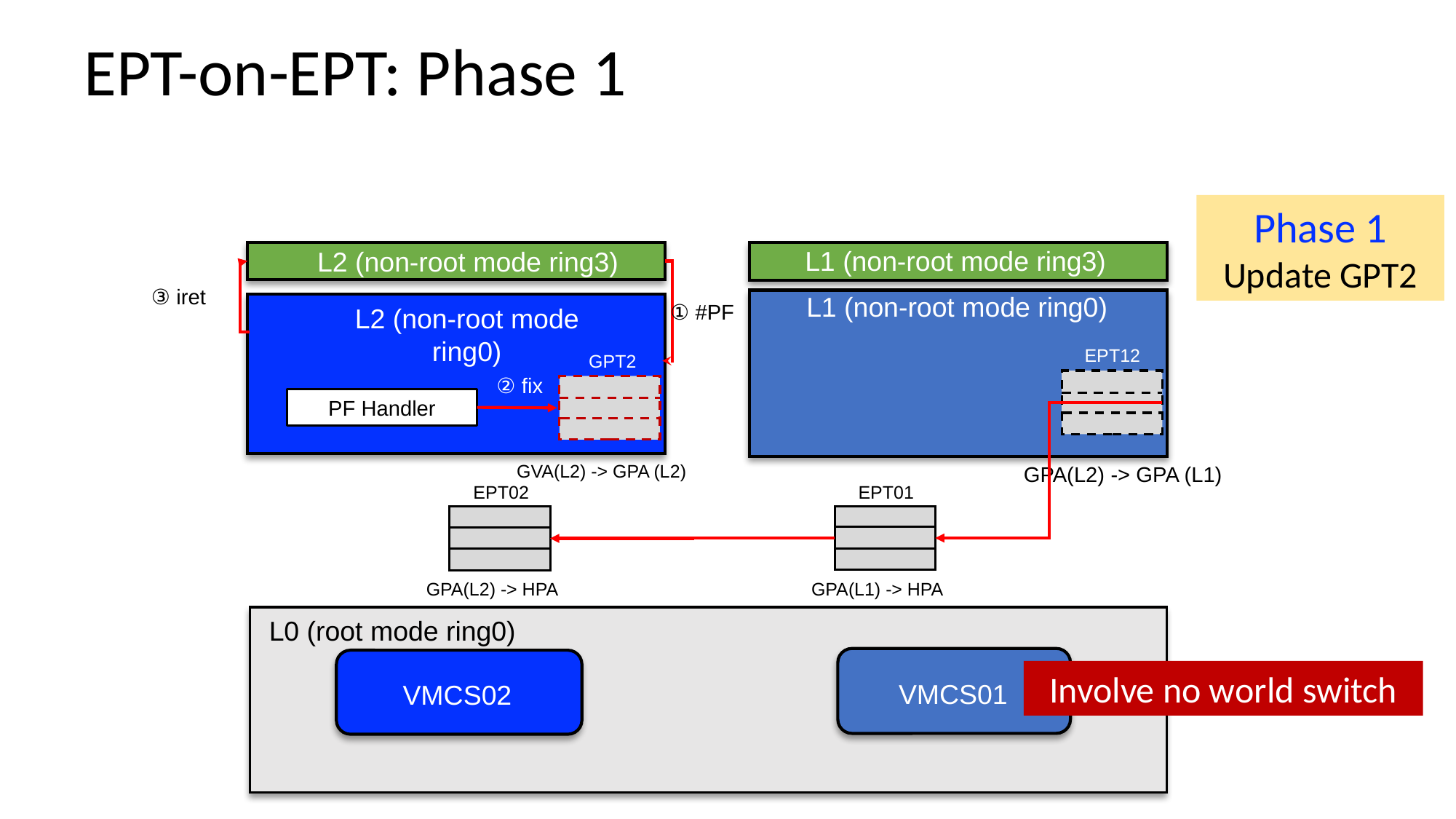

EPT-on-EPT: Phase 1
Phase 1
Update GPT2
L1 (non-root mode ring3)
L2 (non-root mode ring3)

① #PF
③ iret
L1 (non-root mode ring0)

L2 (non-root mode ring0)

EPT12

GPA(L2) -> GPA (L1)
GPT2

② fix
PF Handler

GVA(L2) -> GPA (L2)
EPT01

GPA(L1) -> HPA
EPT02

GPA(L2) -> HPA

L0 (root mode ring0)

Involve no world switch
VMCS01
VMCS02